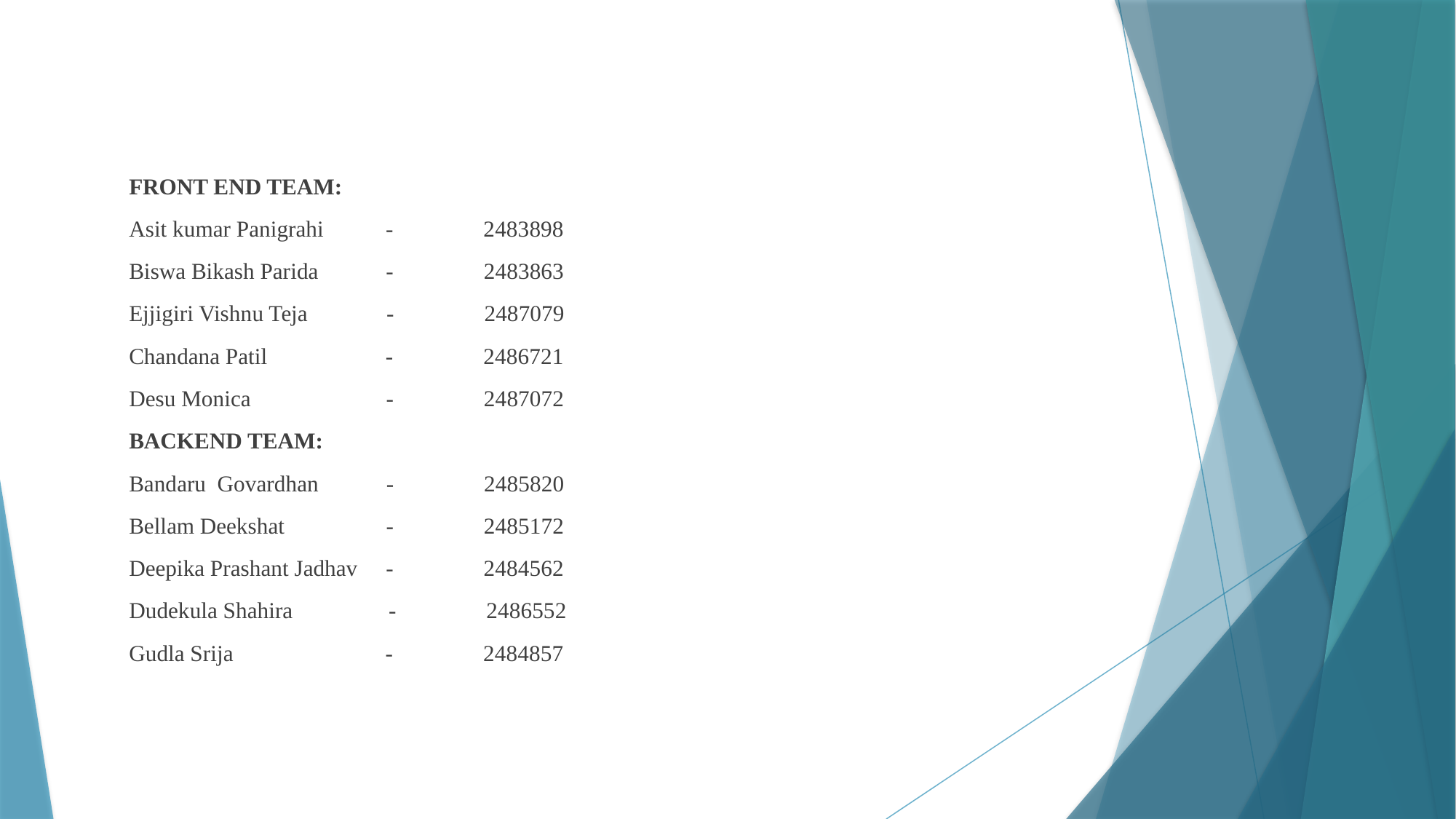

#
FRONT END TEAM:
Asit kumar Panigrahi           -                2483898
Biswa Bikash Parida            -                2483863
Ejjigiri Vishnu Teja              -                2487079
Chandana Patil                     -                2486721
Desu Monica                        -                2487072
BACKEND TEAM:
Bandaru  Govardhan            -                2485820
Bellam Deekshat                  -                2485172
Deepika Prashant Jadhav     -                2484562
Dudekula Shahira                 -                2486552
Gudla Srija                           -                2484857